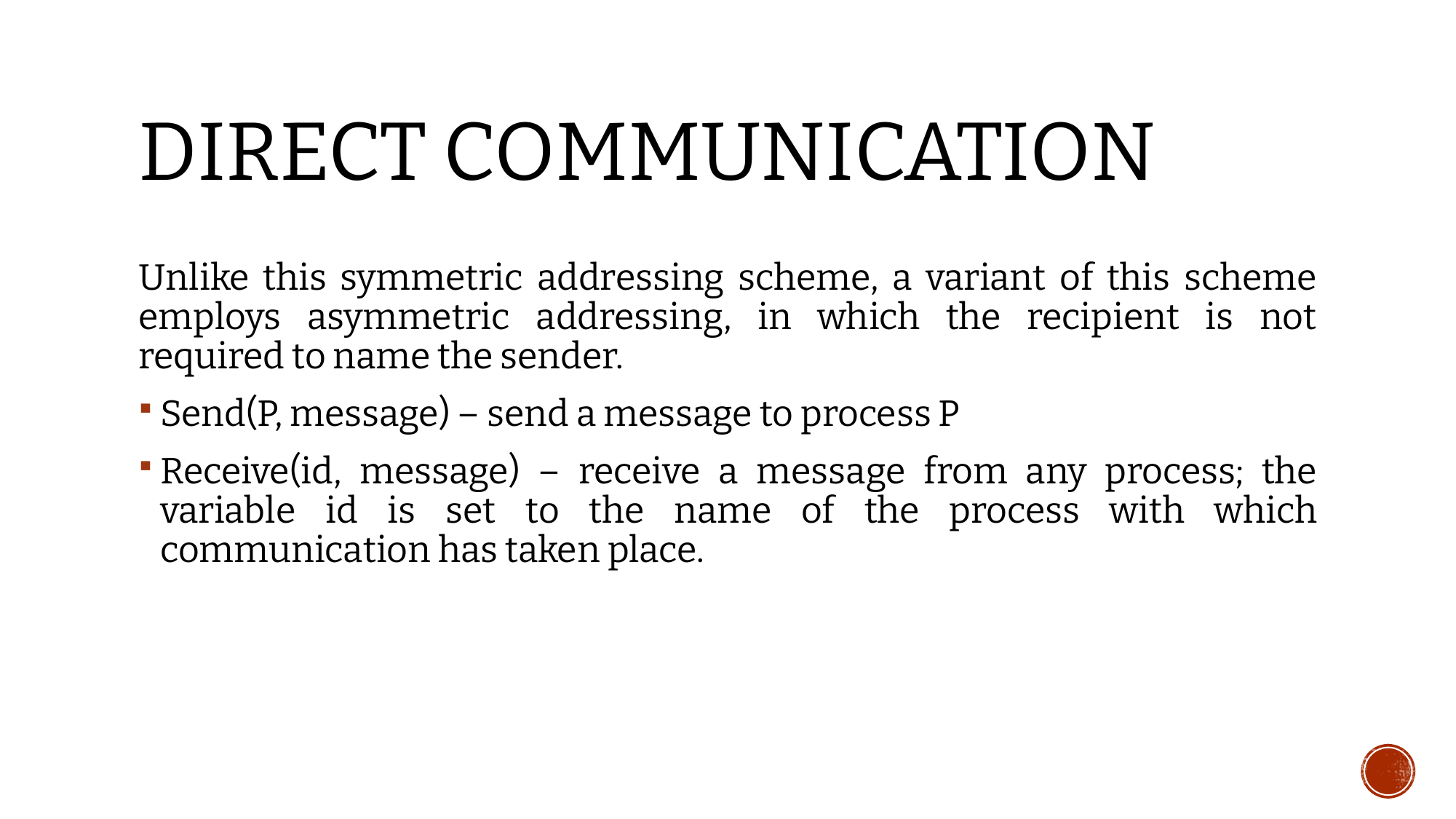

# Direct Communication
Unlike this symmetric addressing scheme, a variant of this scheme employs asymmetric addressing, in which the recipient is not required to name the sender.
Send(P, message) – send a message to process P
Receive(id, message) – receive a message from any process; the variable id is set to the name of the process with which communication has taken place.